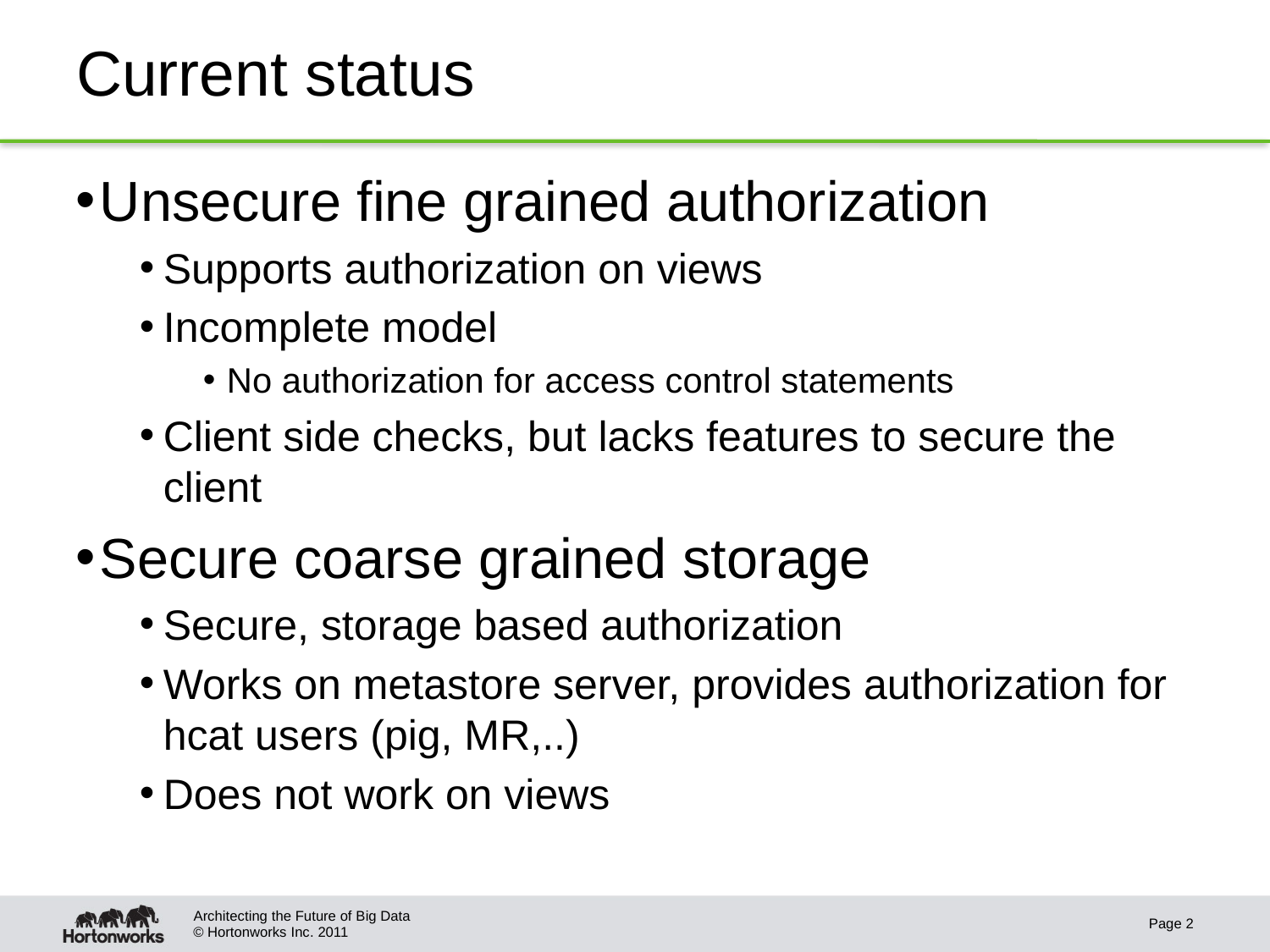

# Current status
Unsecure fine grained authorization
Supports authorization on views
Incomplete model
No authorization for access control statements
Client side checks, but lacks features to secure the client
Secure coarse grained storage
Secure, storage based authorization
Works on metastore server, provides authorization for hcat users (pig, MR,..)
Does not work on views

Architecting the Future of Big Data
Page 2